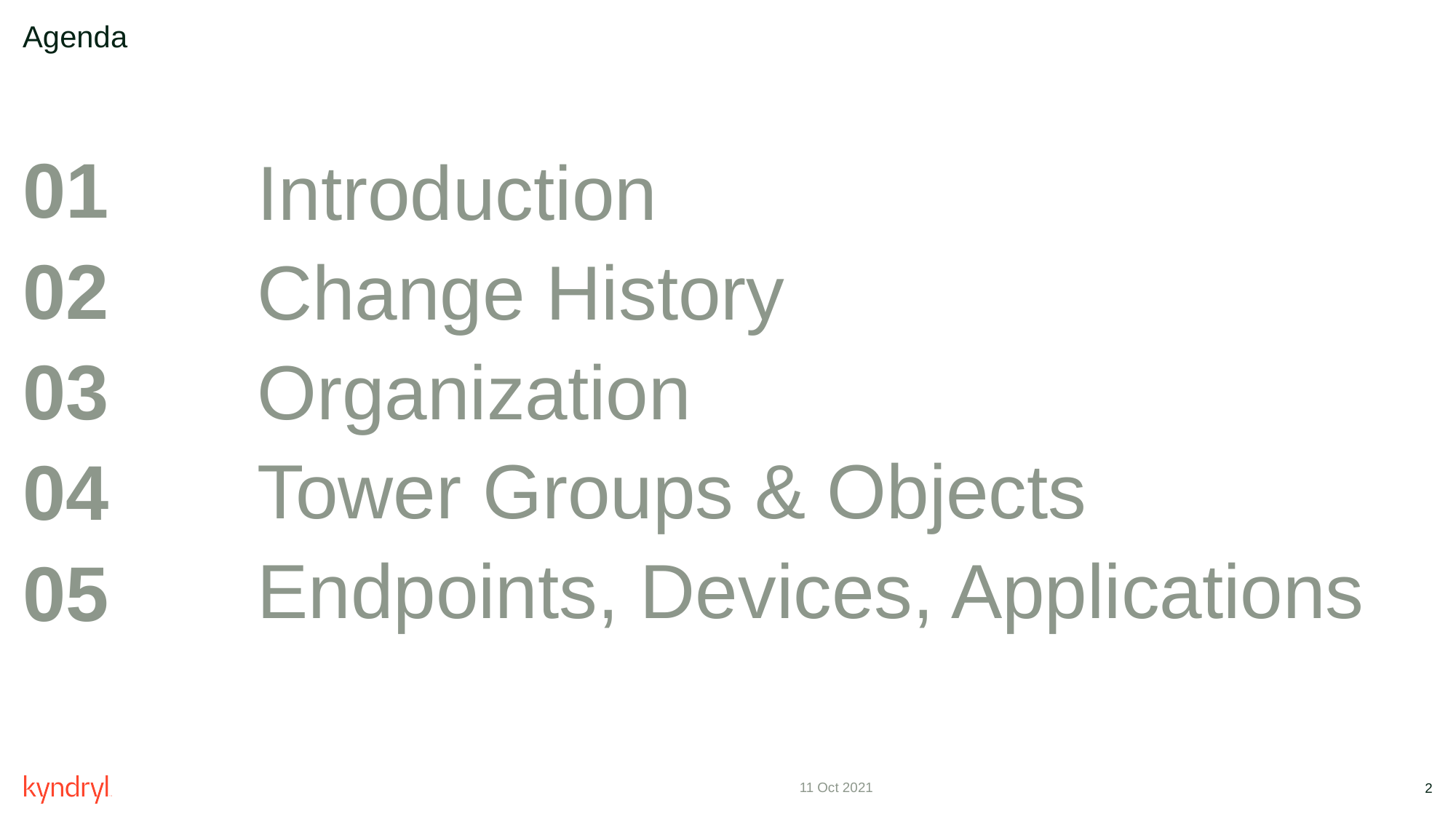

Agenda
Introduction
Change History
Organization
Tower Groups & Objects
Endpoints, Devices, Applications
01
02
03
04
05
11 Oct 2021
2